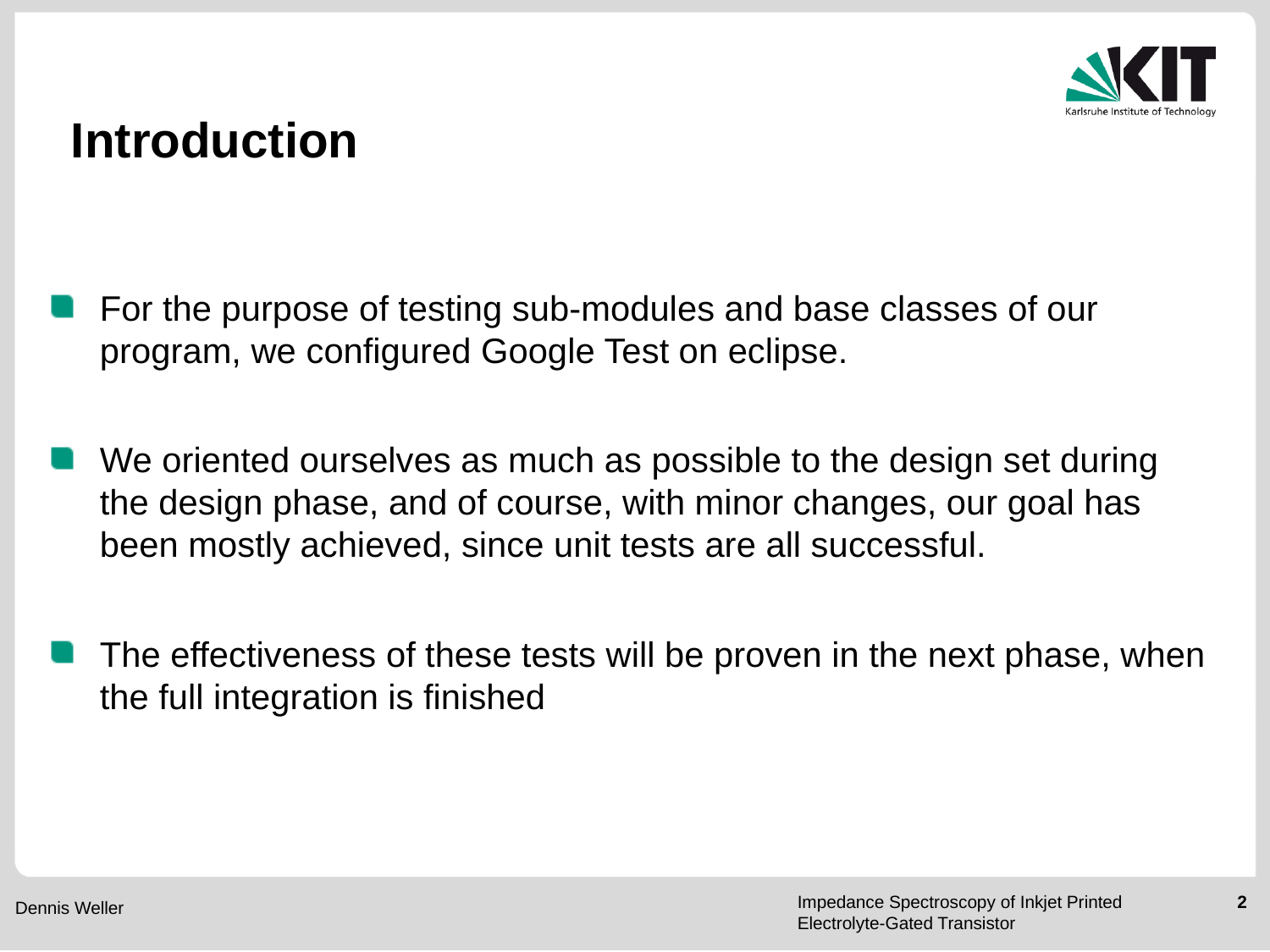

# Introduction

For the purpose of testing sub-modules and base classes of our program, we configured Google Test on eclipse.

We oriented ourselves as much as possible to the design set during the design phase, and of course, with minor changes, our goal has been mostly achieved, since unit tests are all successful.

The effectiveness of these tests will be proven in the next phase, when the full integration is finished

Impedance Spectroscopy of Inkjet Printed Electrolyte-Gated Transistor
2
Dennis Weller